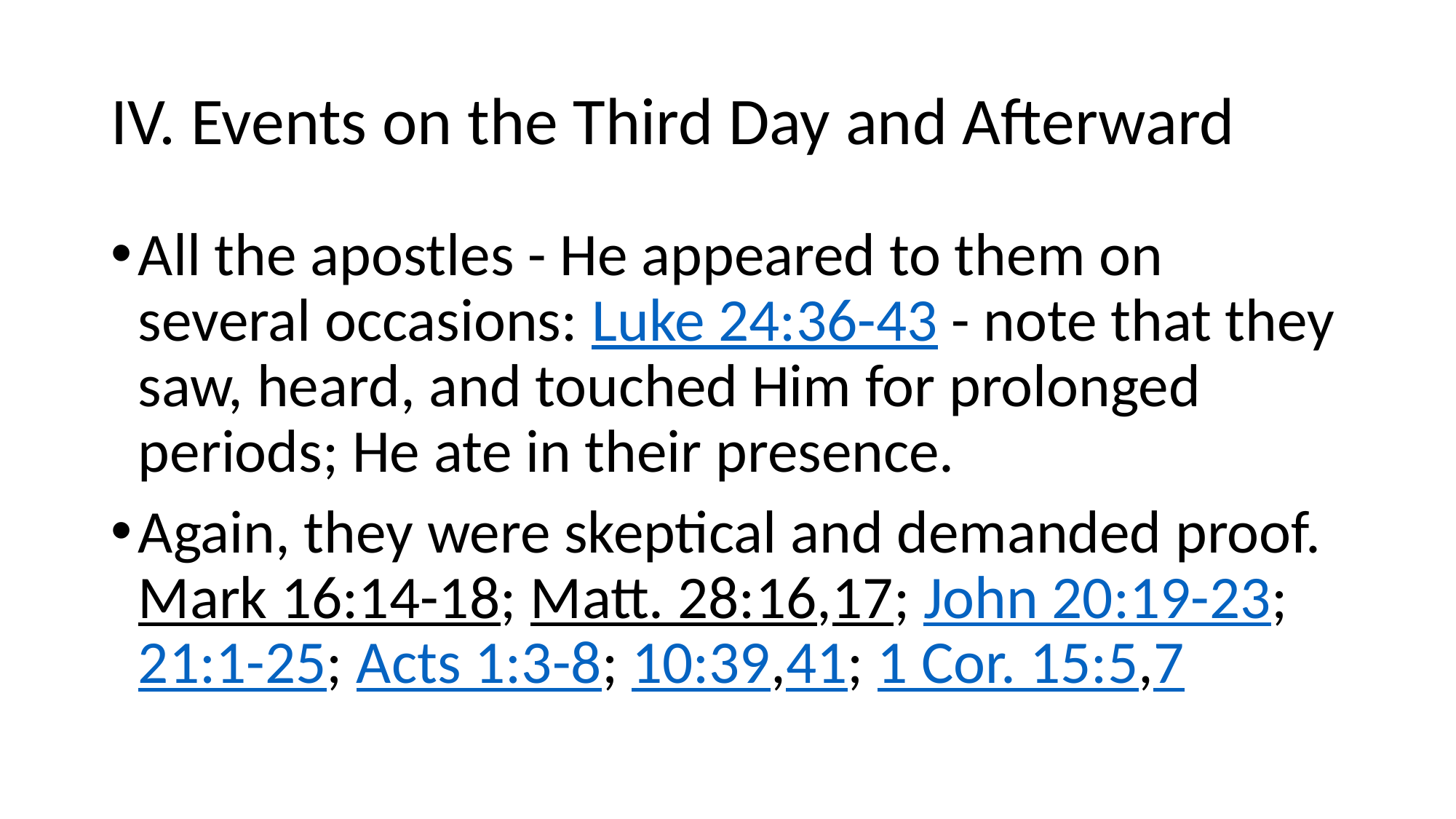

# IV. Events on the Third Day and Afterward
All the apostles - He appeared to them on several occasions: Luke 24:36-43 - note that they saw, heard, and touched Him for prolonged periods; He ate in their presence.
Again, they were skeptical and demanded proof. Mark 16:14-18; Matt. 28:16,17; John 20:19-23; 21:1-25; Acts 1:3-8; 10:39,41; 1 Cor. 15:5,7